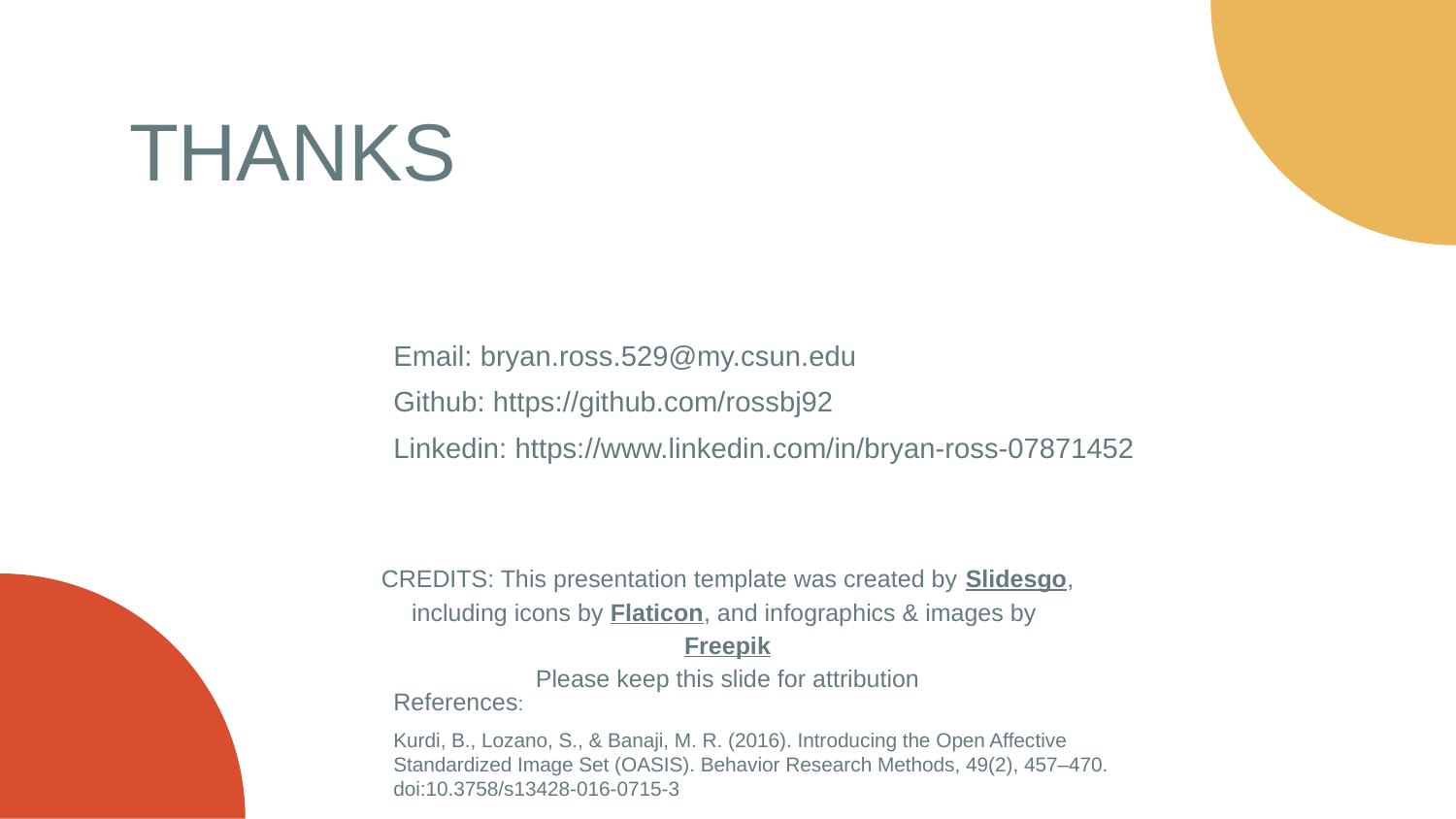

# THANKS
Email: bryan.ross.529@my.csun.edu
Github: https://github.com/rossbj92
Linkedin: https://www.linkedin.com/in/bryan-ross-07871452
Please keep this slide for attribution
References:
Kurdi, B., Lozano, S., & Banaji, M. R. (2016). Introducing the Open Affective Standardized Image Set (OASIS). Behavior Research Methods, 49(2), 457–470. doi:10.3758/s13428-016-0715-3